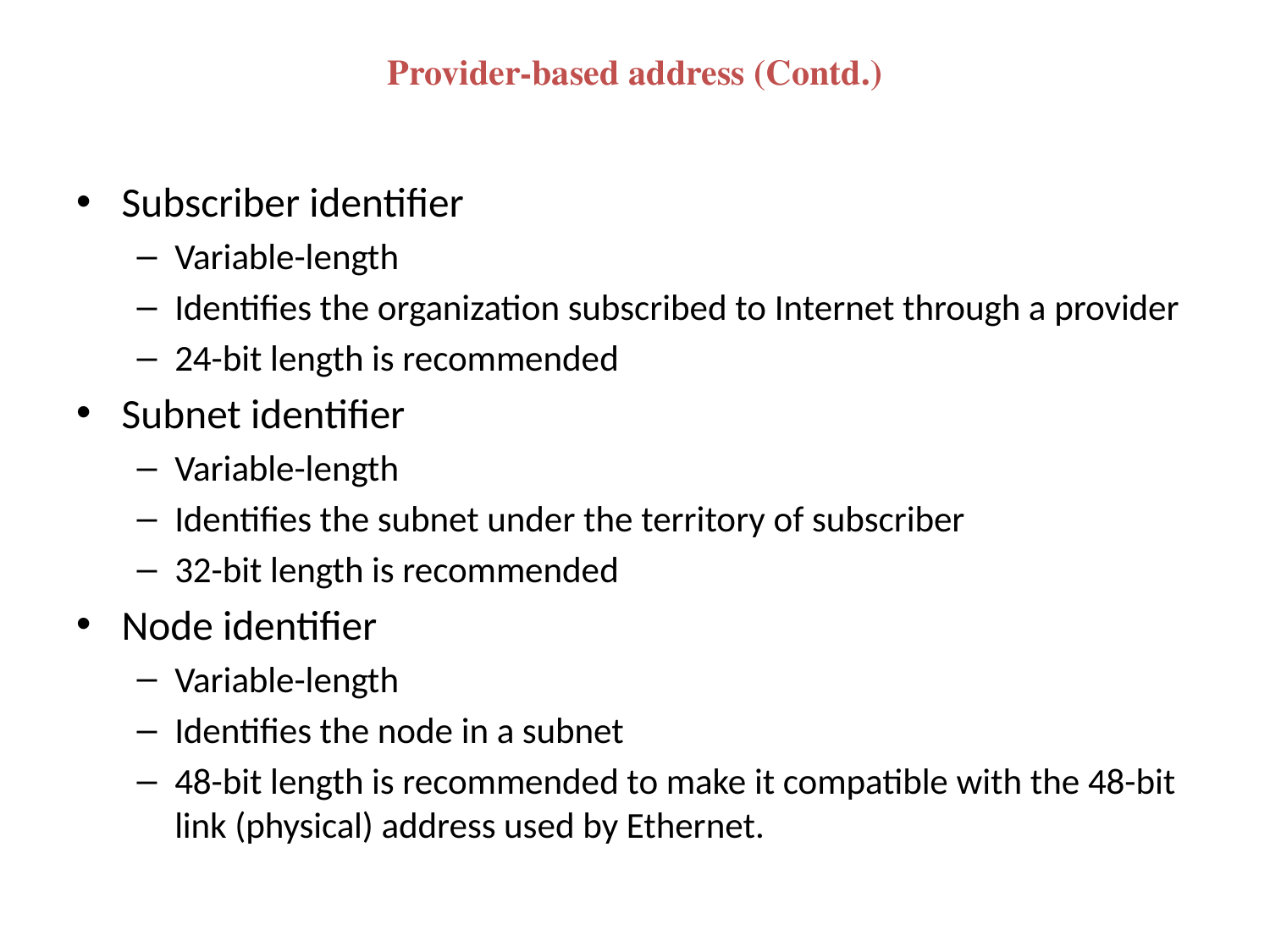

# Provider-based address (Contd.)
Subscriber identifier
Variable-length
Identifies the organization subscribed to Internet through a provider
24-bit length is recommended
Subnet identifier
Variable-length
Identifies the subnet under the territory of subscriber
32-bit length is recommended
Node identifier
Variable-length
Identifies the node in a subnet
48-bit length is recommended to make it compatible with the 48-bit link (physical) address used by Ethernet.